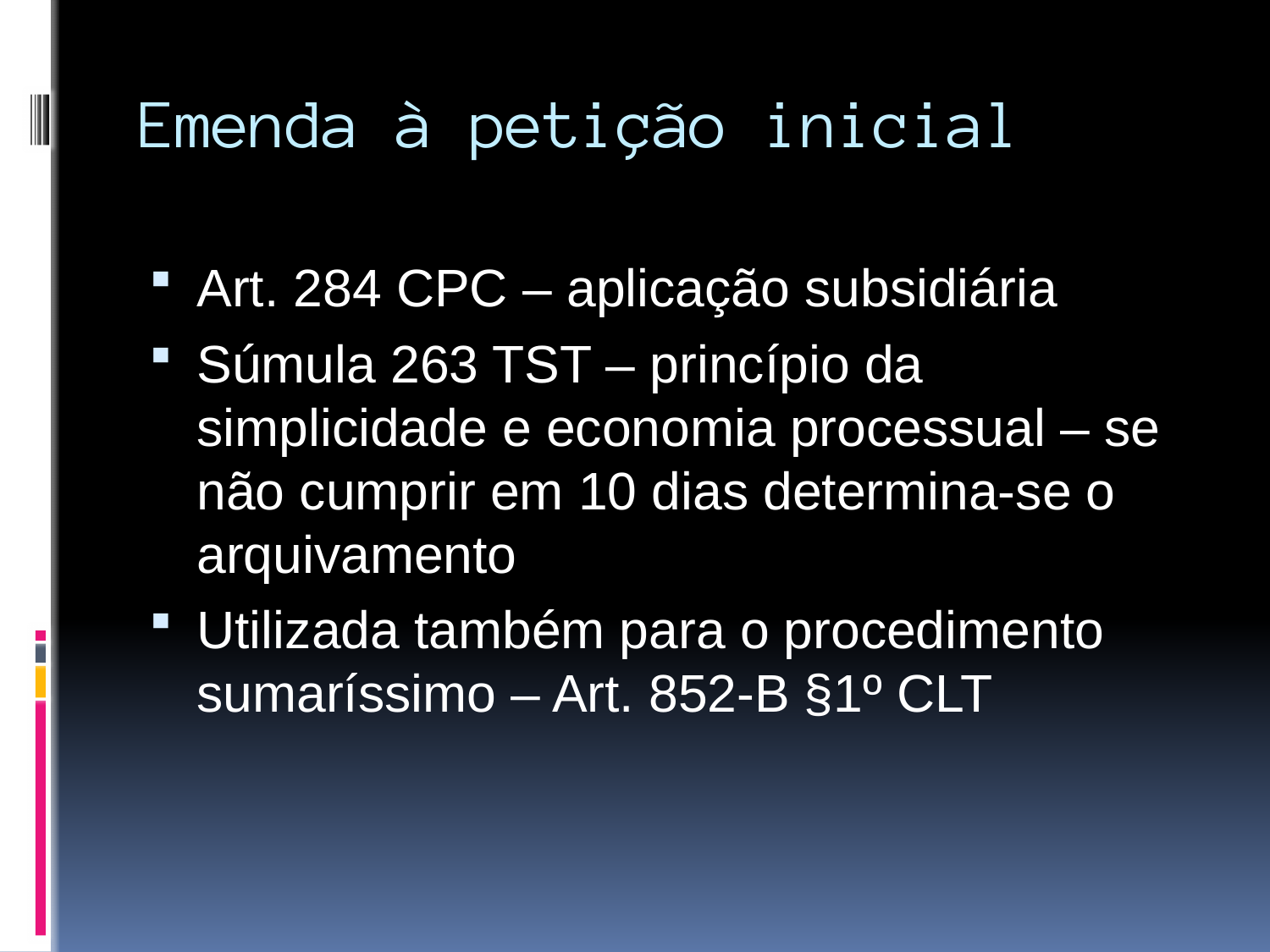

# Emenda à petição inicial
Art. 284 CPC – aplicação subsidiária
Súmula 263 TST – princípio da simplicidade e economia processual – se não cumprir em 10 dias determina-se o arquivamento
Utilizada também para o procedimento sumaríssimo – Art. 852-B §1º CLT